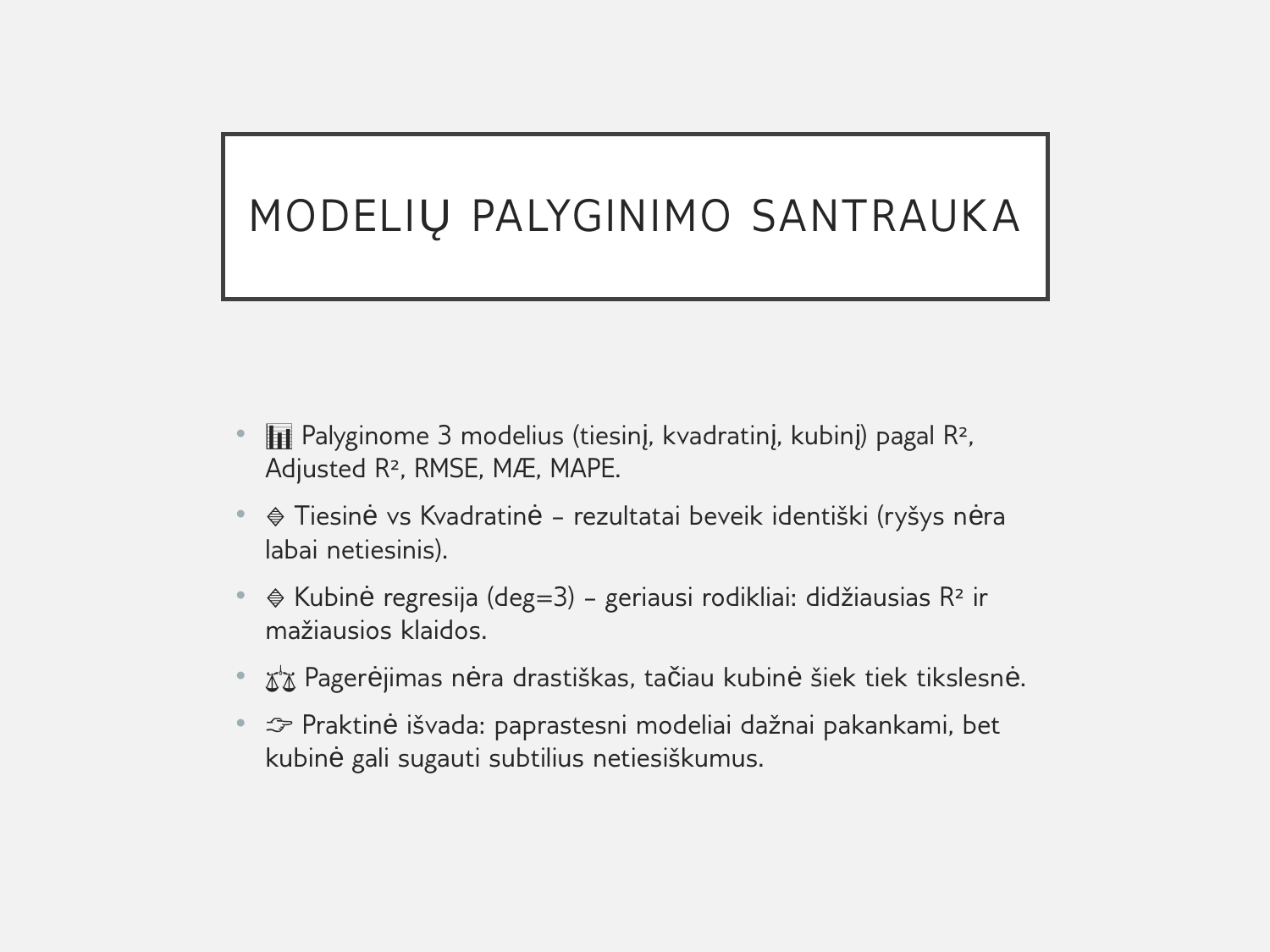

# Modelių palyginimo santrauka

📊 Palyginome 3 modelius (tiesinį, kvadratinį, kubinį) pagal R², Adjusted R², RMSE, MAE, MAPE.
🔹 Tiesinė vs Kvadratinė – rezultatai beveik identiški (ryšys nėra labai netiesinis).
🔹 Kubinė regresija (deg=3) – geriausi rodikliai: didžiausias R² ir mažiausios klaidos.
⚖️ Pagerėjimas nėra drastiškas, tačiau kubinė šiek tiek tikslesnė.
👉 Praktinė išvada: paprastesni modeliai dažnai pakankami, bet kubinė gali sugauti subtilius netiesiškumus.